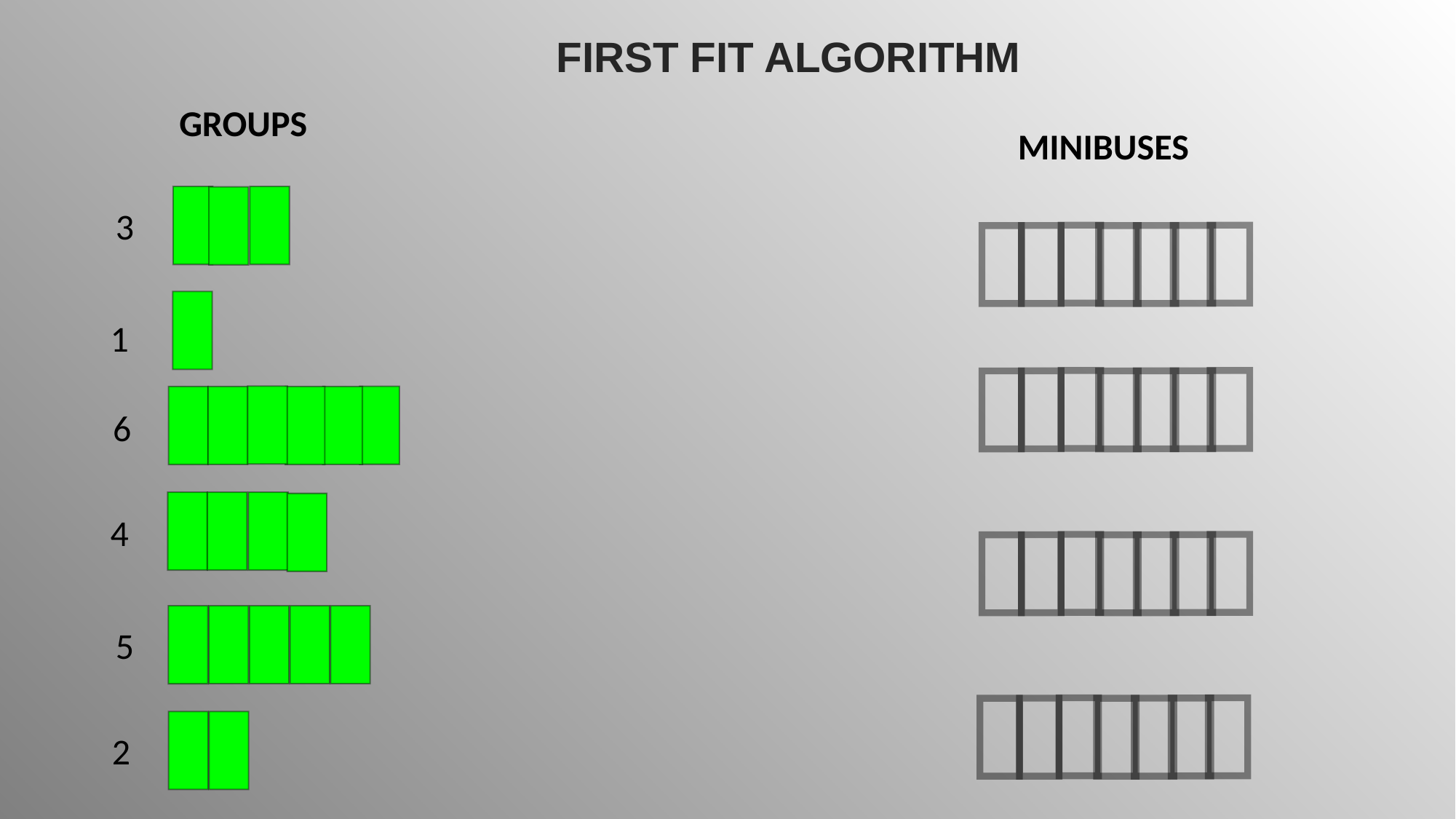

FIRST FIT ALGORITHM
GROUPS
MINIBUSES

3

1

6

4

5

2